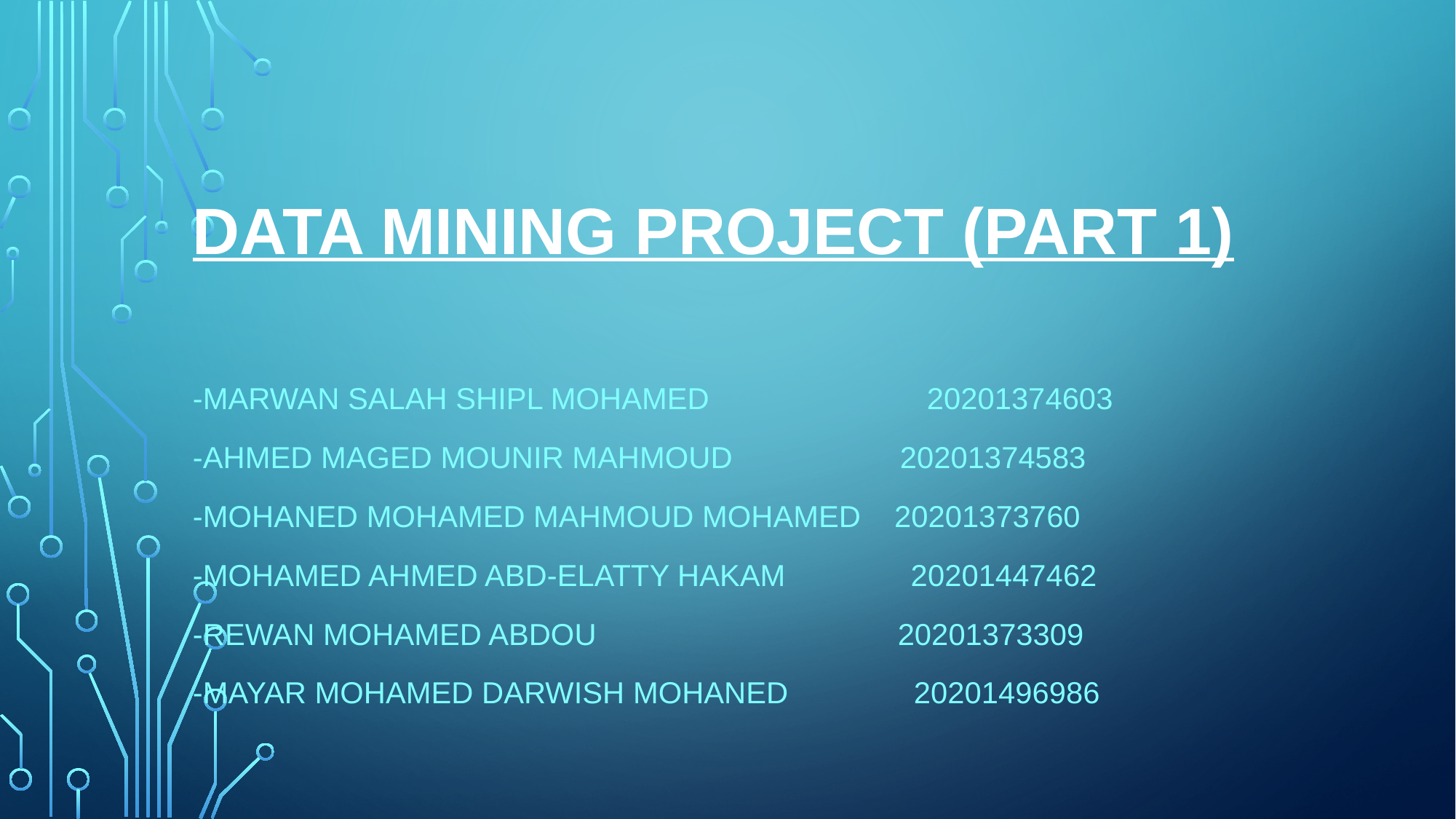

# Data Mining Project (Part 1)

-Marwan Salah Shipl Mohamed                          20201374603
-Ahmed Maged Mounir Mahmoud                    20201374583
-Mohaned Mohamed Mahmoud Mohamed    20201373760
-Mohamed Ahmed Abd-Elatty Hakam               20201447462
-Rewan Mohamed Abdou                                    20201373309
-Mayar Mohamed Darwish Mohaned               20201496986